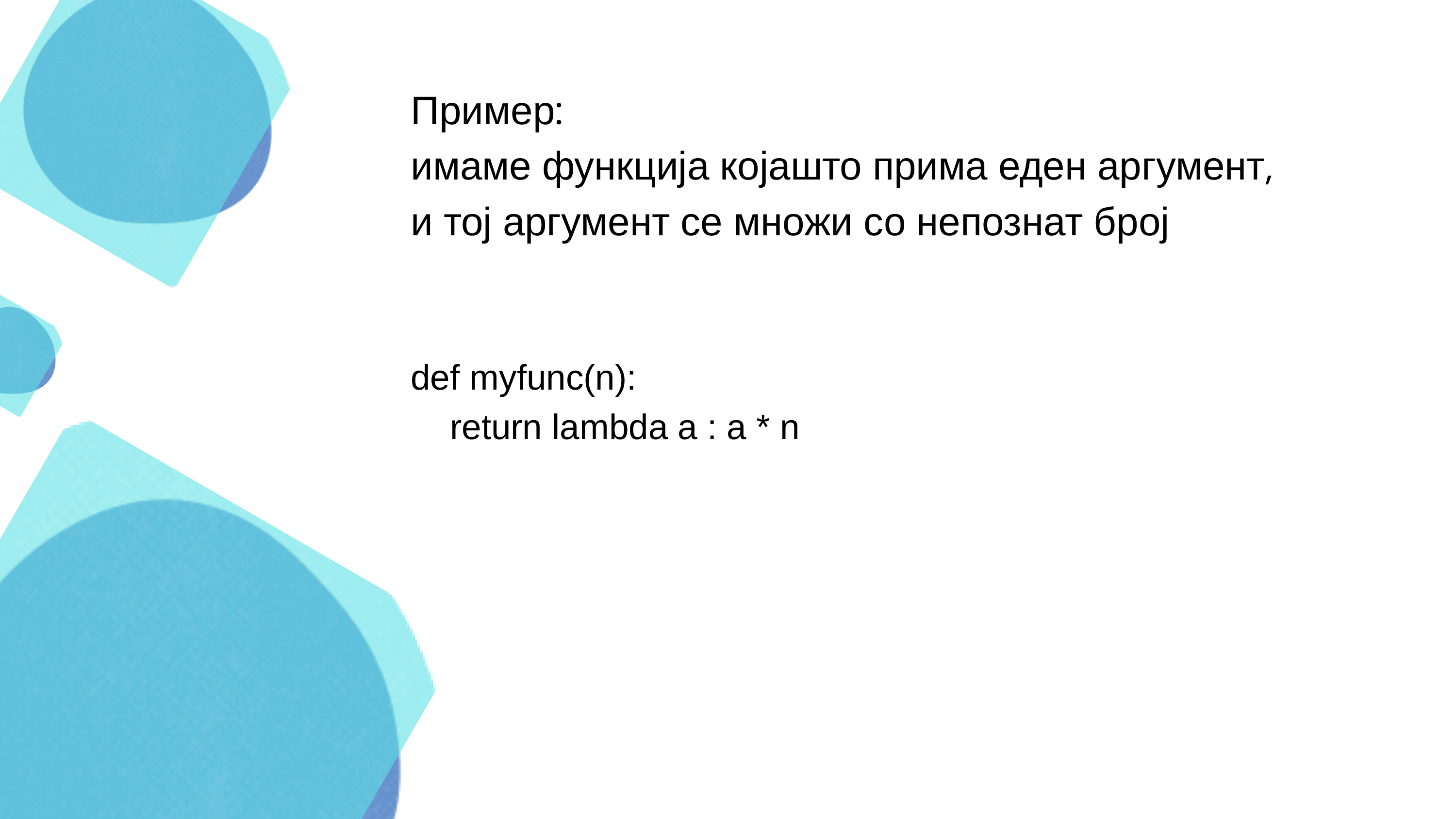

Пример:
имаме функција којашто прима еден аргумент, и тој аргумент се множи со непознат број

def myfunc(n):
    return lambda a : a * n